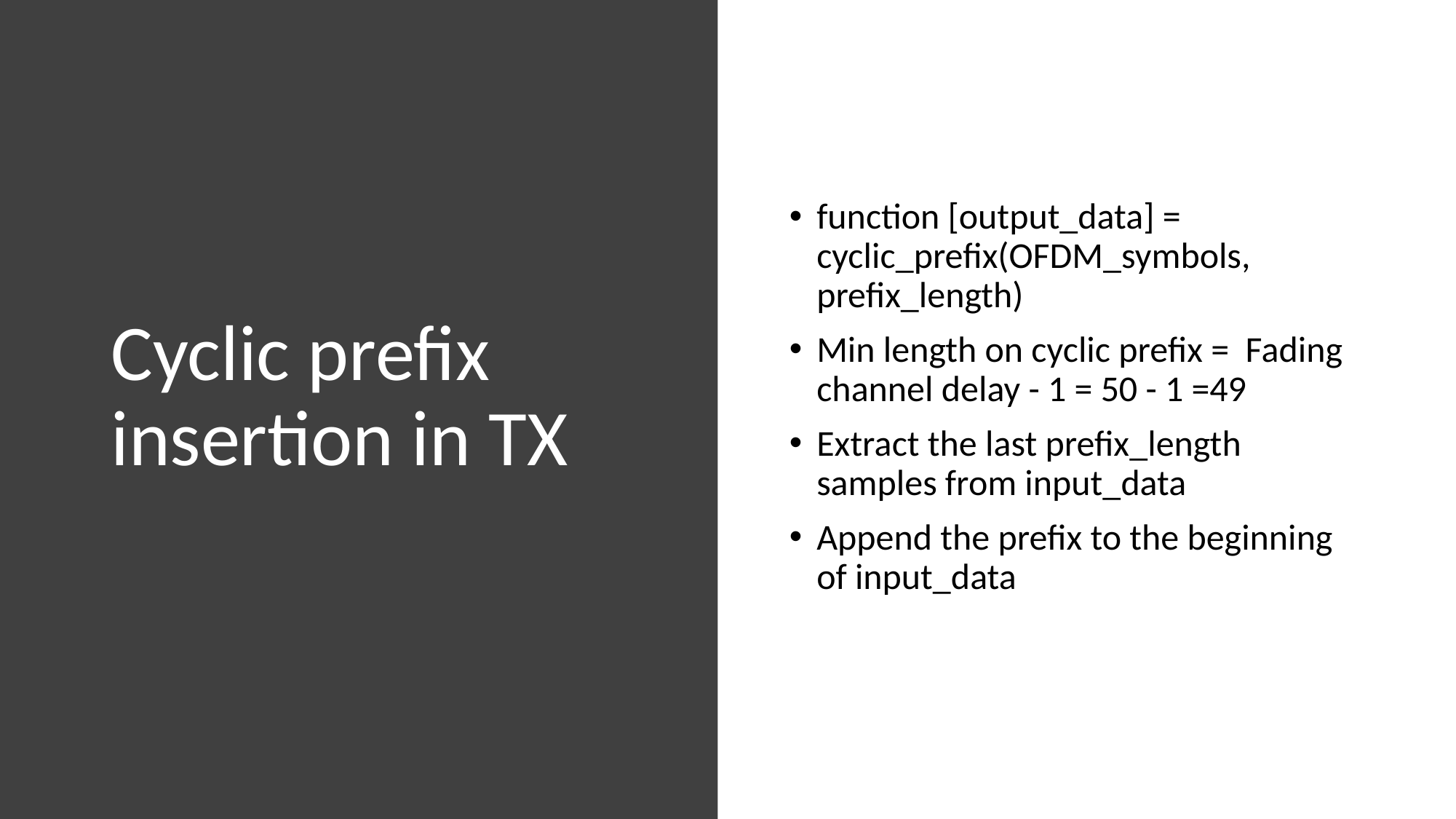

# Cyclic prefix insertion in TX
function [output_data] = cyclic_prefix(OFDM_symbols, prefix_length)
Min length on cyclic prefix =  Fading channel delay - 1 = 50 - 1 =49
Extract the last prefix_length samples from input_data
Append the prefix to the beginning of input_data